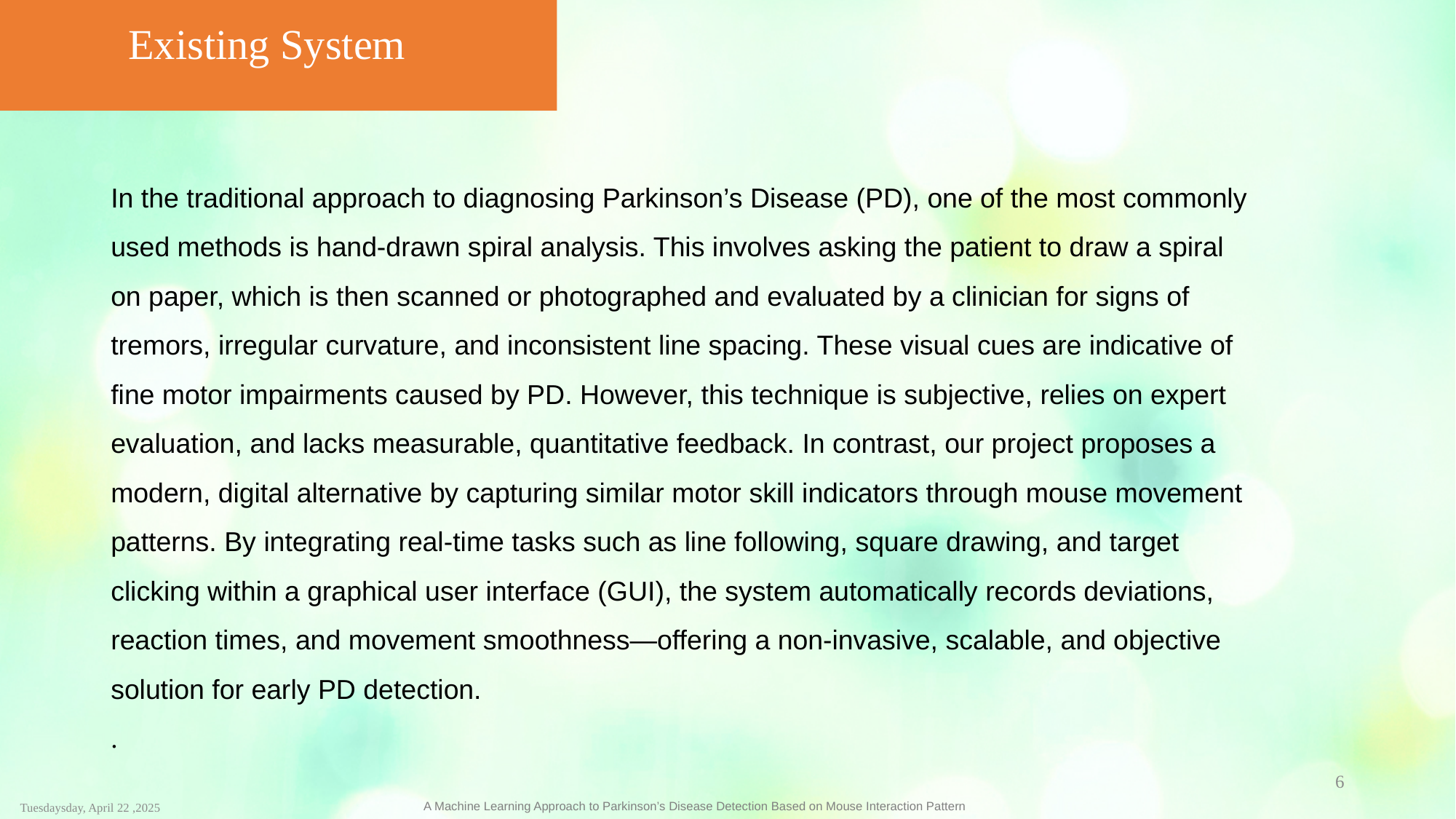

Existing System
In the traditional approach to diagnosing Parkinson’s Disease (PD), one of the most commonly used methods is hand-drawn spiral analysis. This involves asking the patient to draw a spiral on paper, which is then scanned or photographed and evaluated by a clinician for signs of tremors, irregular curvature, and inconsistent line spacing. These visual cues are indicative of fine motor impairments caused by PD. However, this technique is subjective, relies on expert evaluation, and lacks measurable, quantitative feedback. In contrast, our project proposes a modern, digital alternative by capturing similar motor skill indicators through mouse movement patterns. By integrating real-time tasks such as line following, square drawing, and target clicking within a graphical user interface (GUI), the system automatically records deviations, reaction times, and movement smoothness—offering a non-invasive, scalable, and objective solution for early PD detection.
.
6
Tuesdaysday, April 22 ,2025

                     A Machine Learning Approach to Parkinson’s Disease Detection Based on Mouse Interaction Pattern